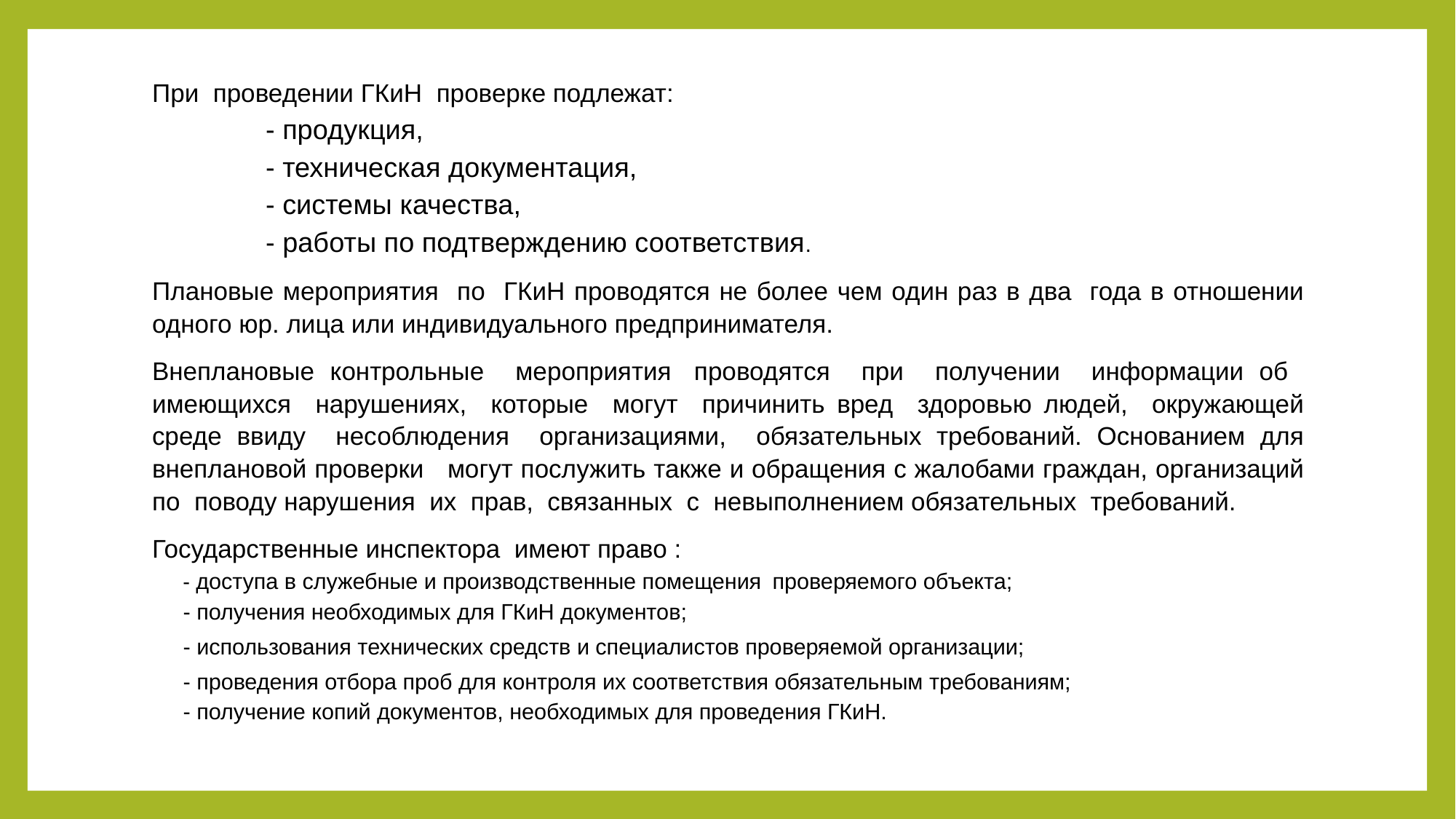

#
При  проведении ГКиН  проверке подлежат:
- продукция,
- техническая документация,
- системы качества,
- работы по подтверждению соответствия.
Плановые мероприятия  по  ГКиН проводятся не более чем один раз в два  года в отношении одного юр. лица или индивидуального предпринимателя.
Внеплановые контрольные  мероприятия  проводятся  при  получении  информации об  имеющихся  нарушениях,  которые  могут  причинить вред  здоровью людей,  окружающей среде ввиду  несоблюдения  организациями,  обязательных требований. Основанием для внеплановой проверки   могут послужить также и обращения с жалобами граждан, организаций по  поводу нарушения  их  прав,  связанных  с  невыполнением обязательных  требований.
Государственные инспектора  имеют право :
 - доступа в служебные и производственные помещения  проверяемого объекта;
 - получения необходимых для ГКиН документов;
 - использования технических средств и специалистов проверяемой организации;
 - проведения отбора проб для контроля их соответствия обязательным требованиям;
 - получение копий документов, необходимых для проведения ГКиН.